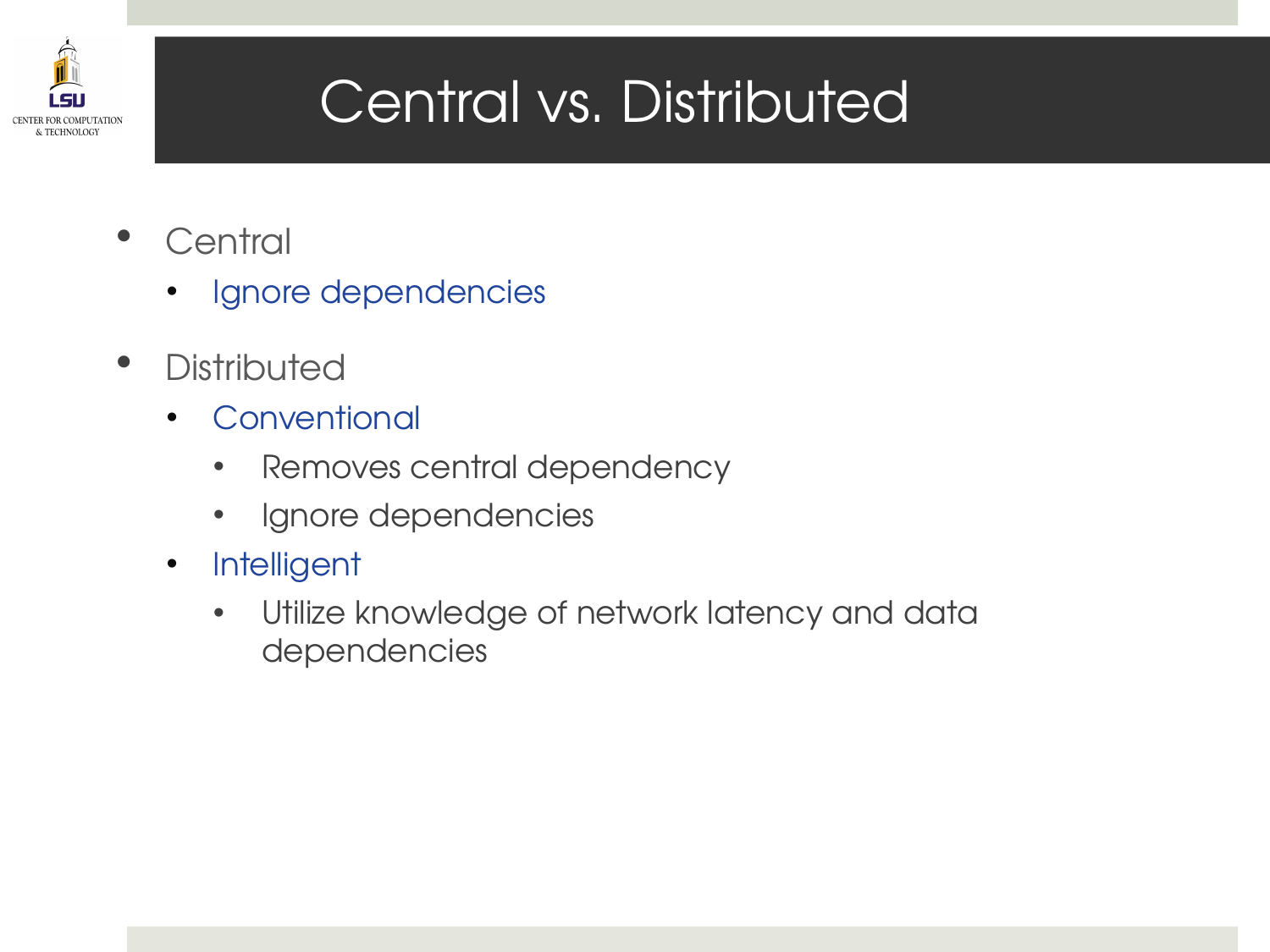

# Central vs. Distributed
Central
Ignore dependencies
Distributed
Conventional
Removes central dependency
Ignore dependencies
Intelligent
Utilize knowledge of network latency and data dependencies